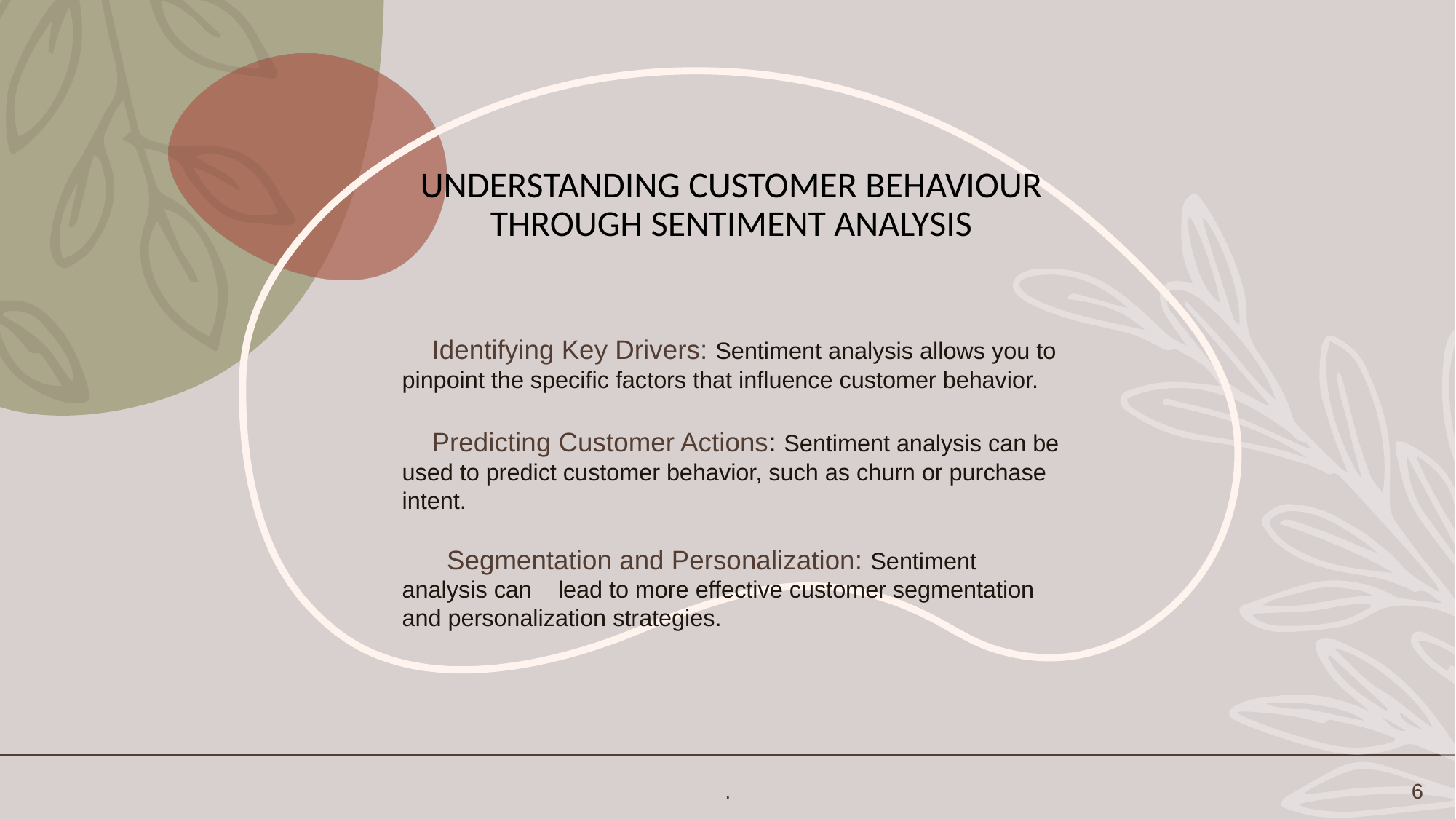

# Understanding customer behaviour through sentiment analysis
    Identifying Key Drivers: Sentiment analysis allows you to pinpoint the specific factors that influence customer behavior.

    Predicting Customer Actions: Sentiment analysis can be used to predict customer behavior, such as churn or purchase intent.

      Segmentation and Personalization: Sentiment analysis can    lead to more effective customer segmentation and personalization strategies.
.
6